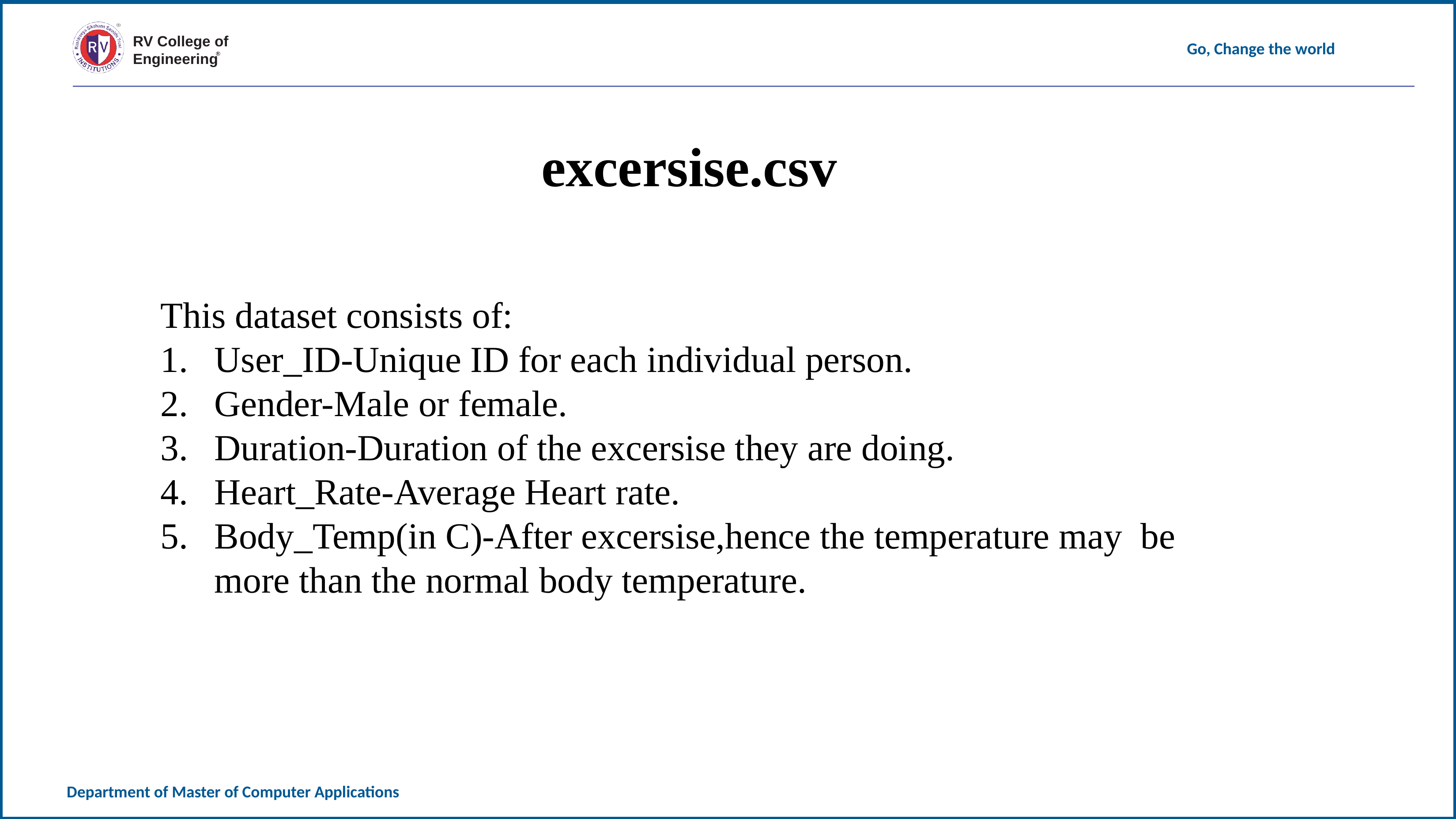

excersise.csv

This dataset consists of:
User_ID-Unique ID for each individual person.
Gender-Male or female.
Duration-Duration of the excersise they are doing.
Heart_Rate-Average Heart rate.
Body_Temp(in C)-After excersise,hence the temperature may  be more than the normal body temperature.